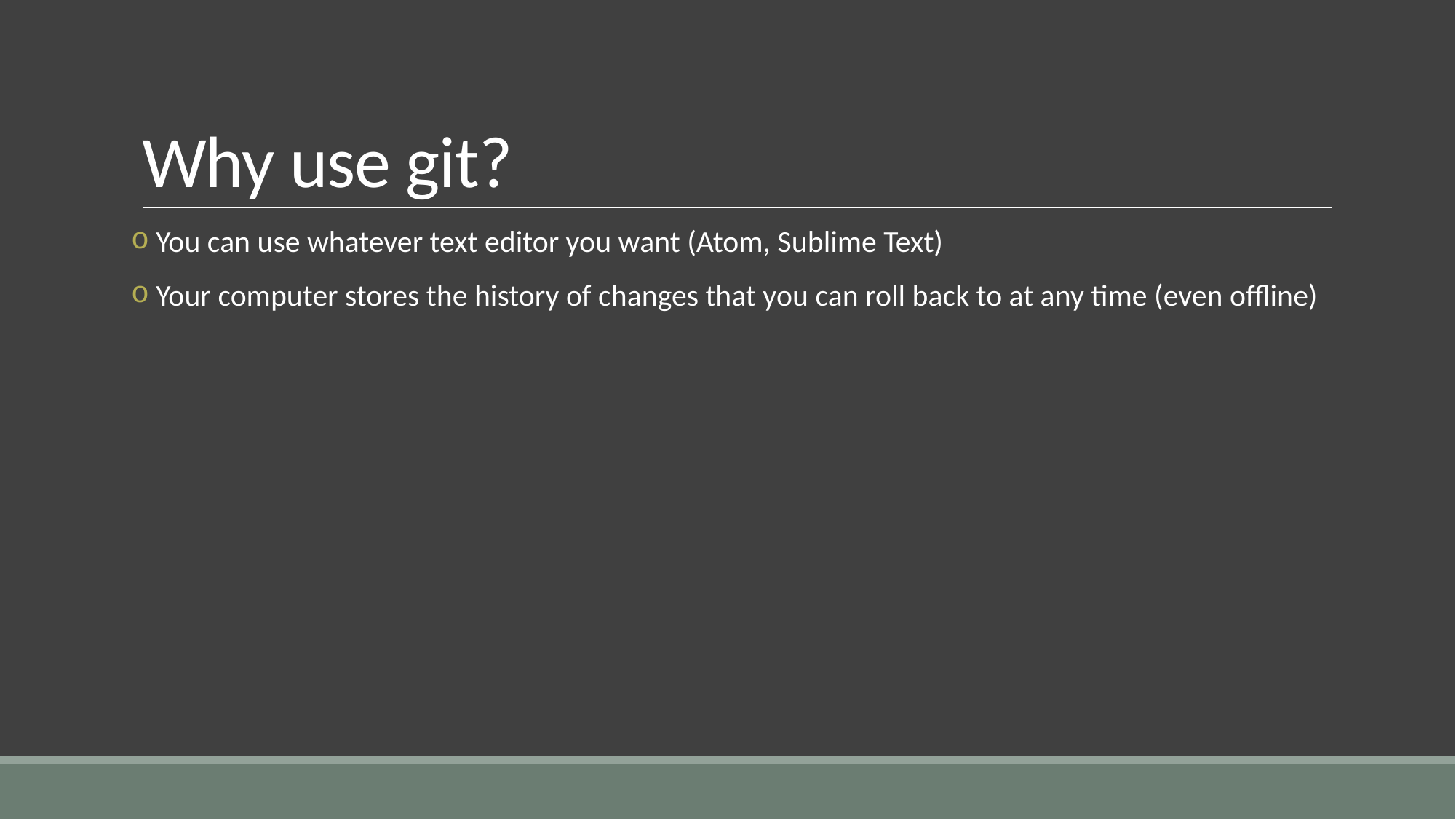

# Why use git?
 You can use whatever text editor you want (Atom, Sublime Text)
 Your computer stores the history of changes that you can roll back to at any time (even offline)